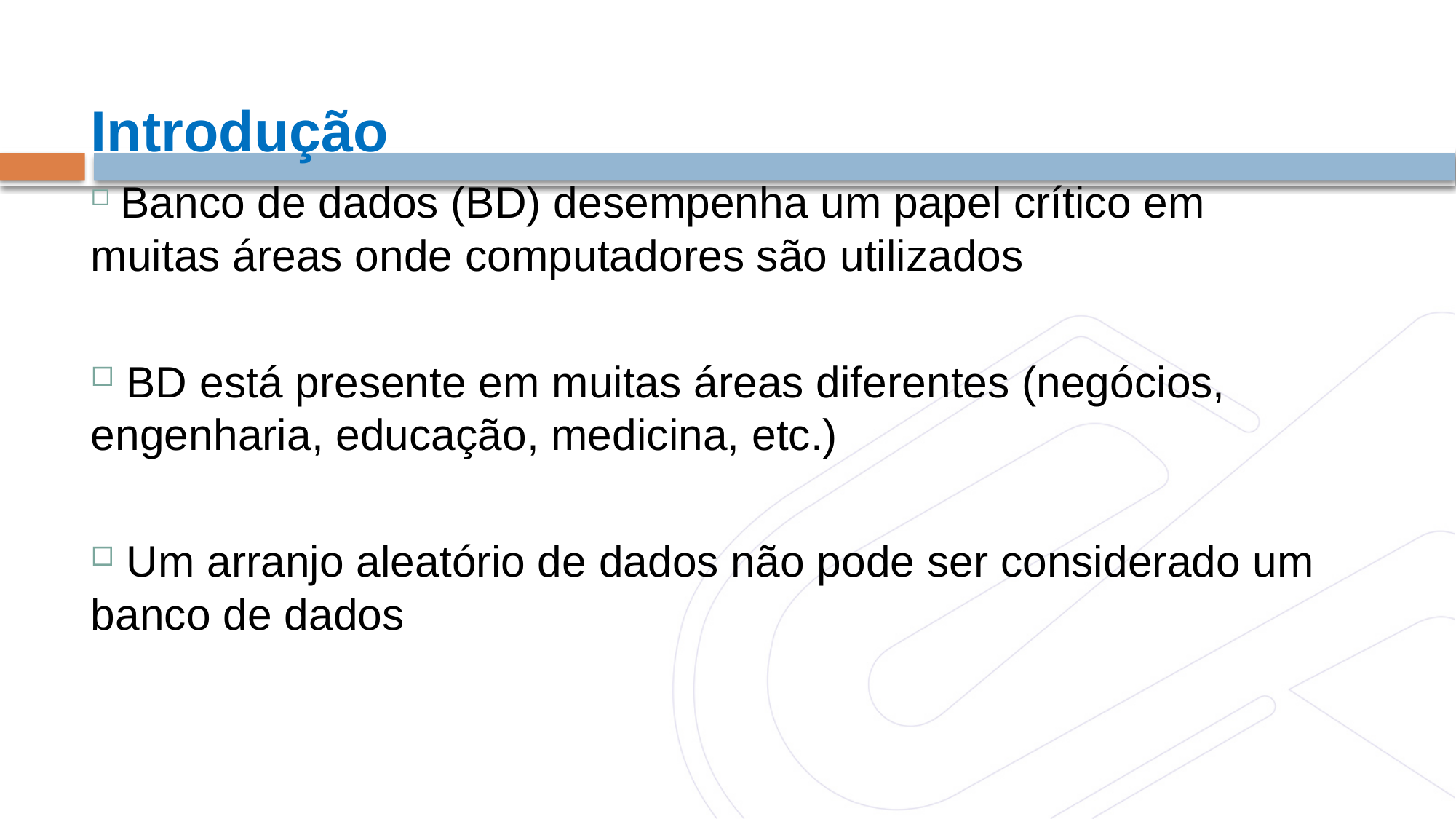

Introdução
 Banco de dados (BD) desempenha um papel crítico em muitas áreas onde computadores são utilizados

 BD está presente em muitas áreas diferentes (negócios, engenharia, educação, medicina, etc.)

 Um arranjo aleatório de dados não pode ser considerado um banco de dados